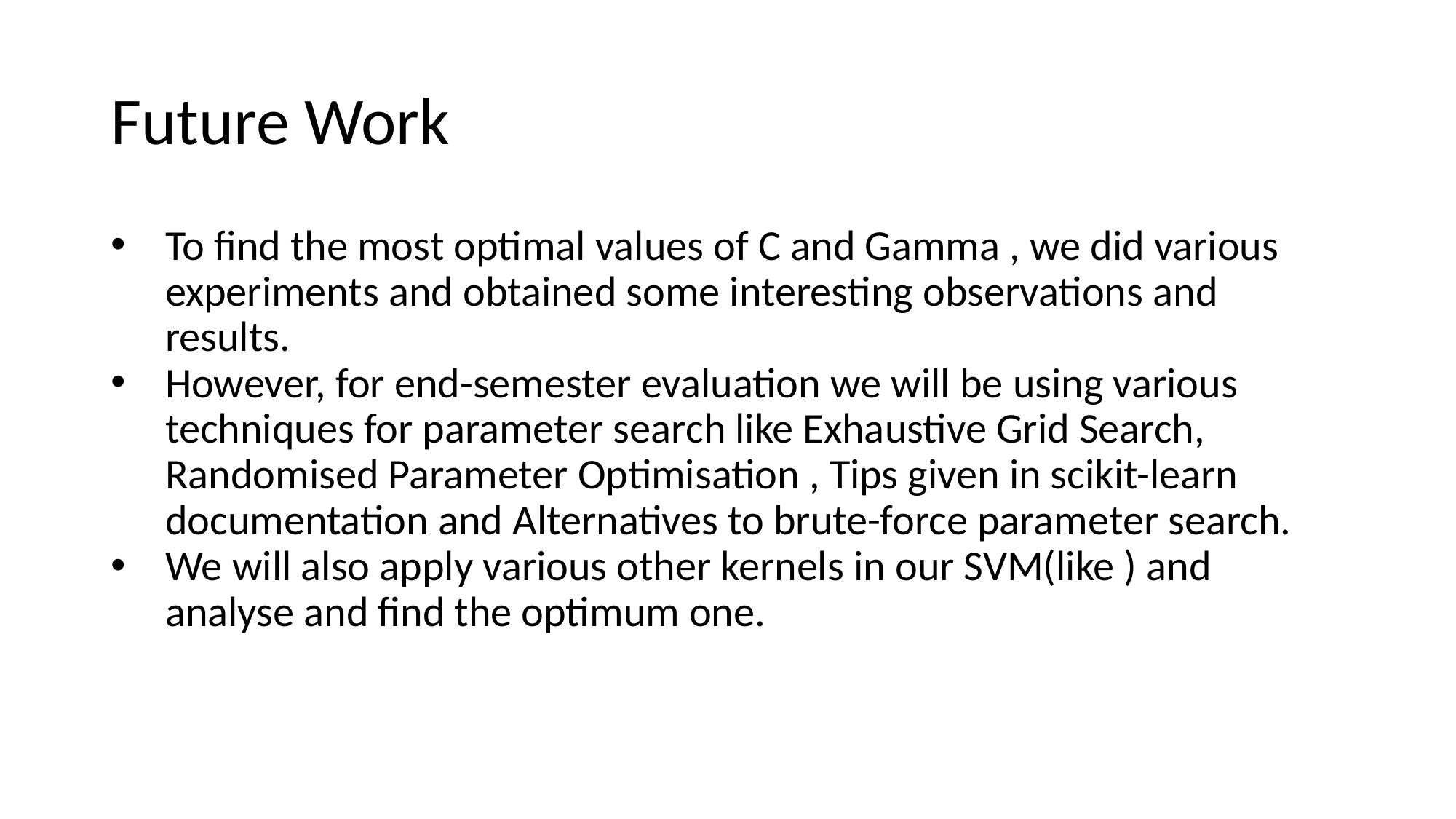

Future Work
To find the most optimal values of C and Gamma , we did various experiments and obtained some interesting observations and results.
However, for end-semester evaluation we will be using various techniques for parameter search like Exhaustive Grid Search, Randomised Parameter Optimisation , Tips given in scikit-learn documentation and Alternatives to brute-force parameter search.
We will also apply various other kernels in our SVM(like ) and analyse and find the optimum one.